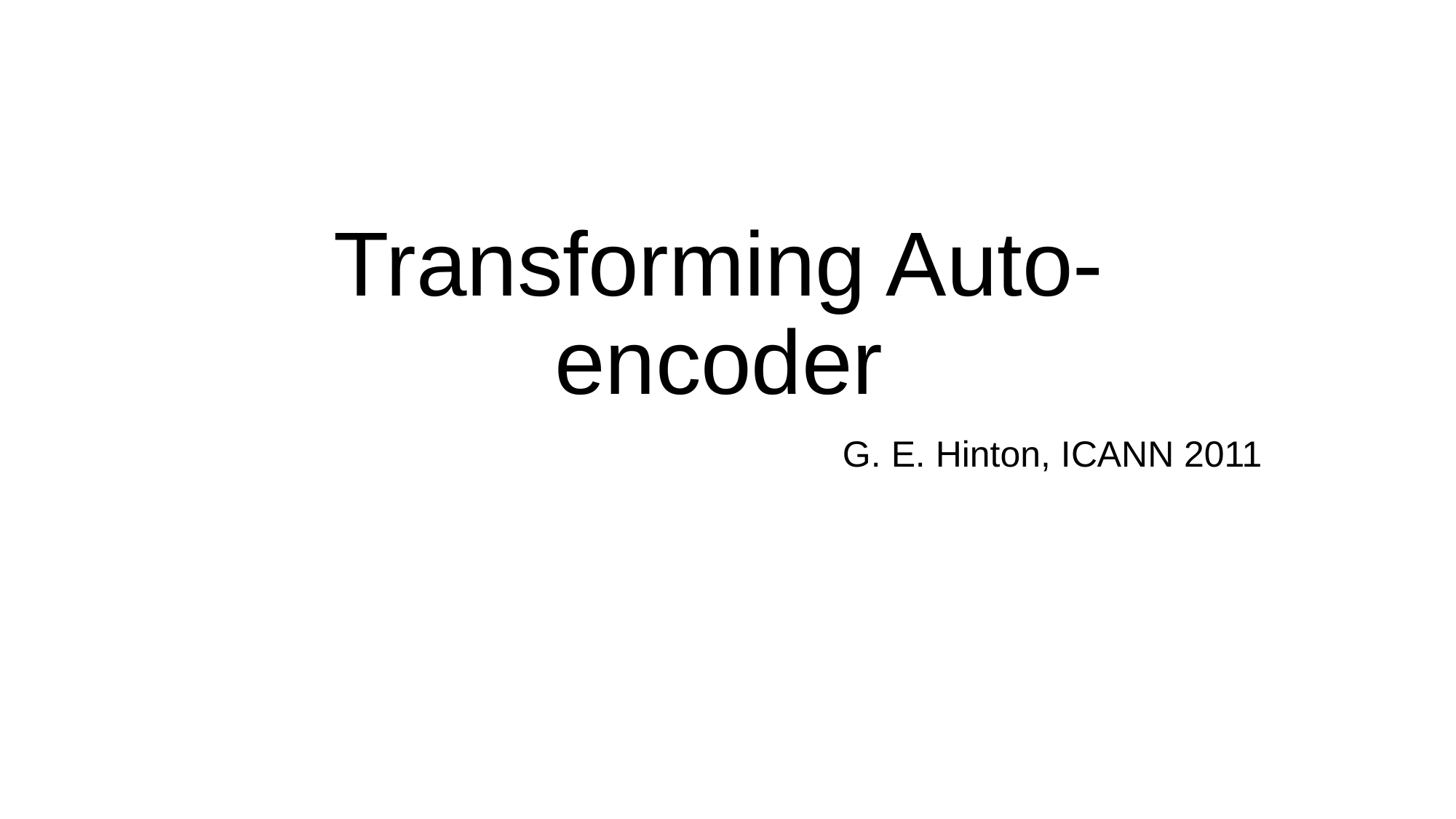

# Transforming Auto-encoder
G. E. Hinton, ICANN 2011